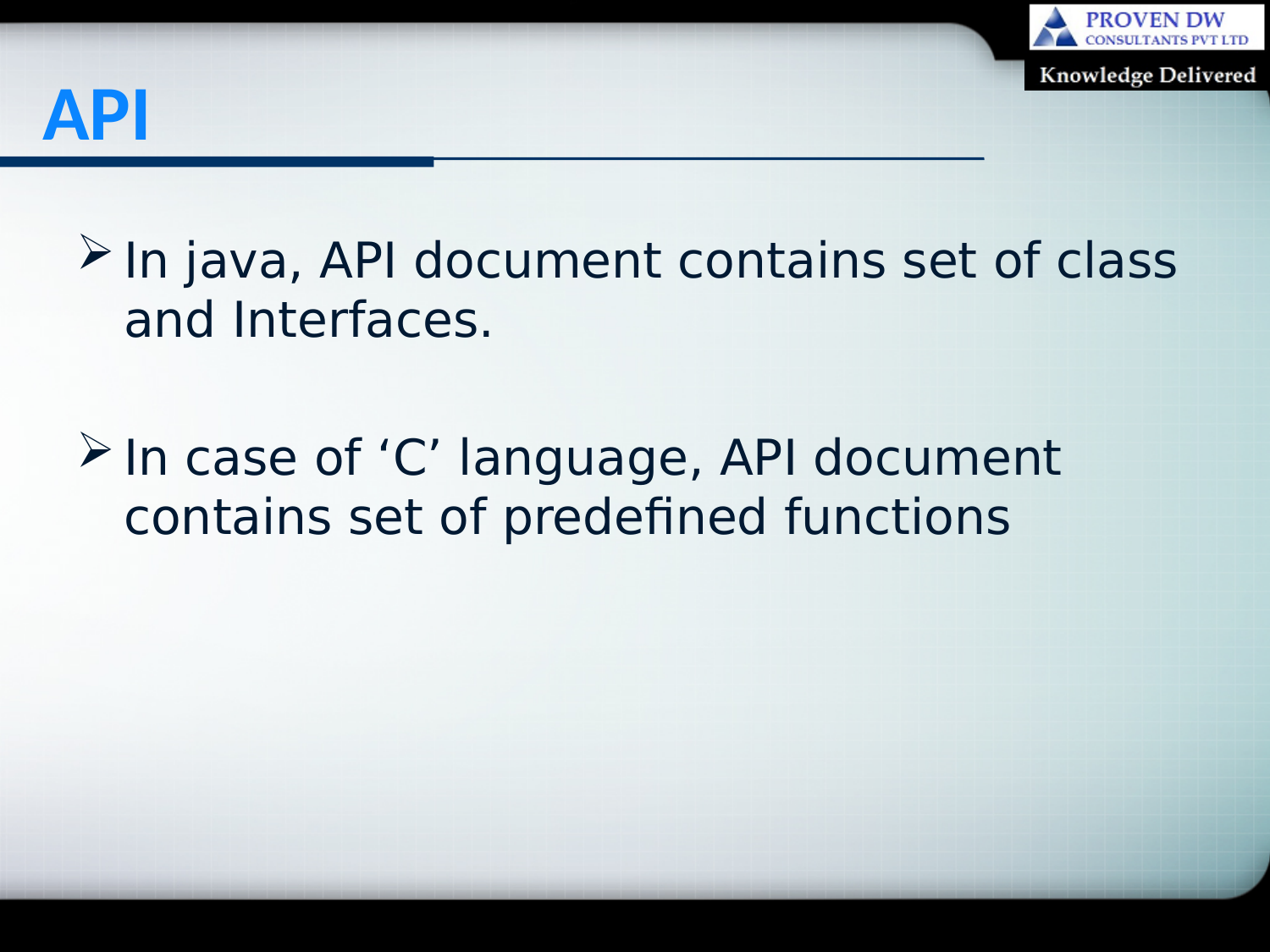

# API
In java, API document contains set of class and Interfaces.

In case of ‘C’ language, API document contains set of predefined functions